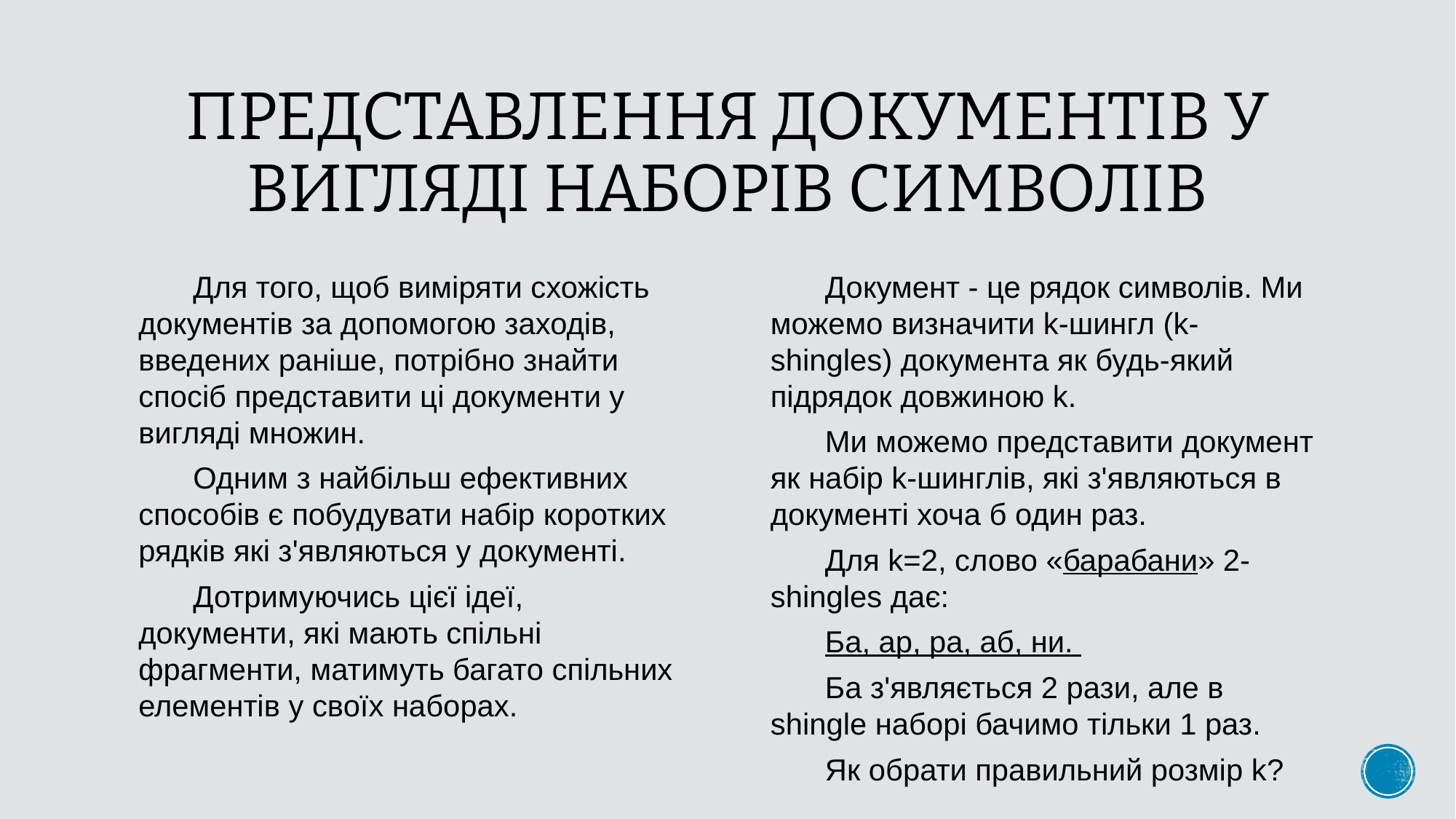

# Представлення документів у вигляді наборів символів
Для того, щоб виміряти схожість документів за допомогою заходів, введених раніше, потрібно знайти спосіб представити ці документи у вигляді множин.
Одним з найбільш ефективних способів є побудувати набір коротких рядків які з'являються у документі.
Дотримуючись цієї ідеї, документи, які мають спільні фрагменти, матимуть багато спільних елементів у своїх наборах.

Документ - це рядок символів. Ми можемо визначити k-шингл (k-shingles) документа як будь-який підрядок довжиною k.
Ми можемо представити документ як набір k-шинглів, які з'являються в документі хоча б один раз.
Для k=2, слово «барабани» 2-shingles дає:
Ба, ар, ра, аб, ни.
Ба з'являється 2 рази, але в shingle наборі бачимо тільки 1 раз.
Як обрати правильний розмір k?